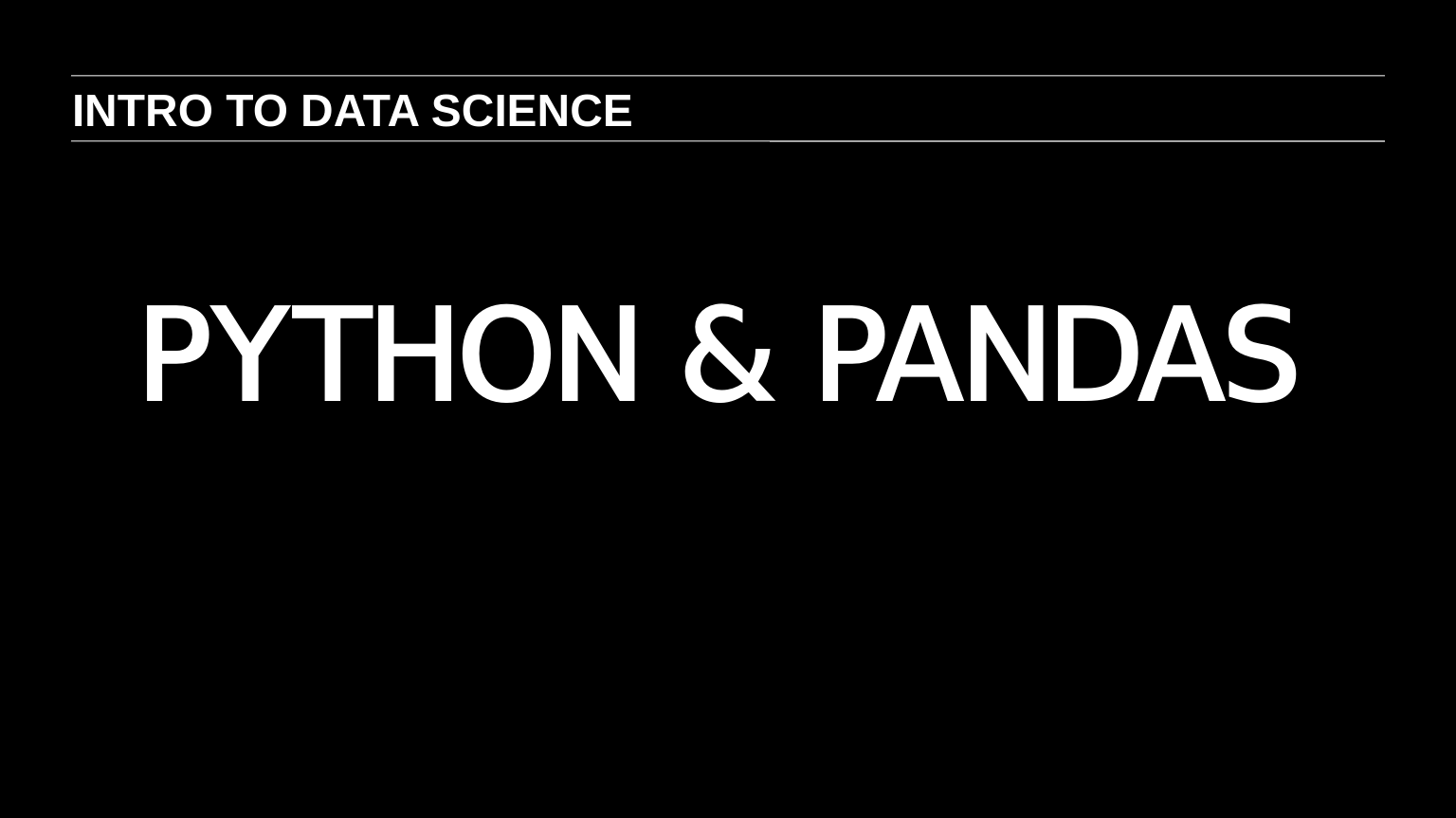

INTRO TO DATA SCIENCE
# Python & pandas